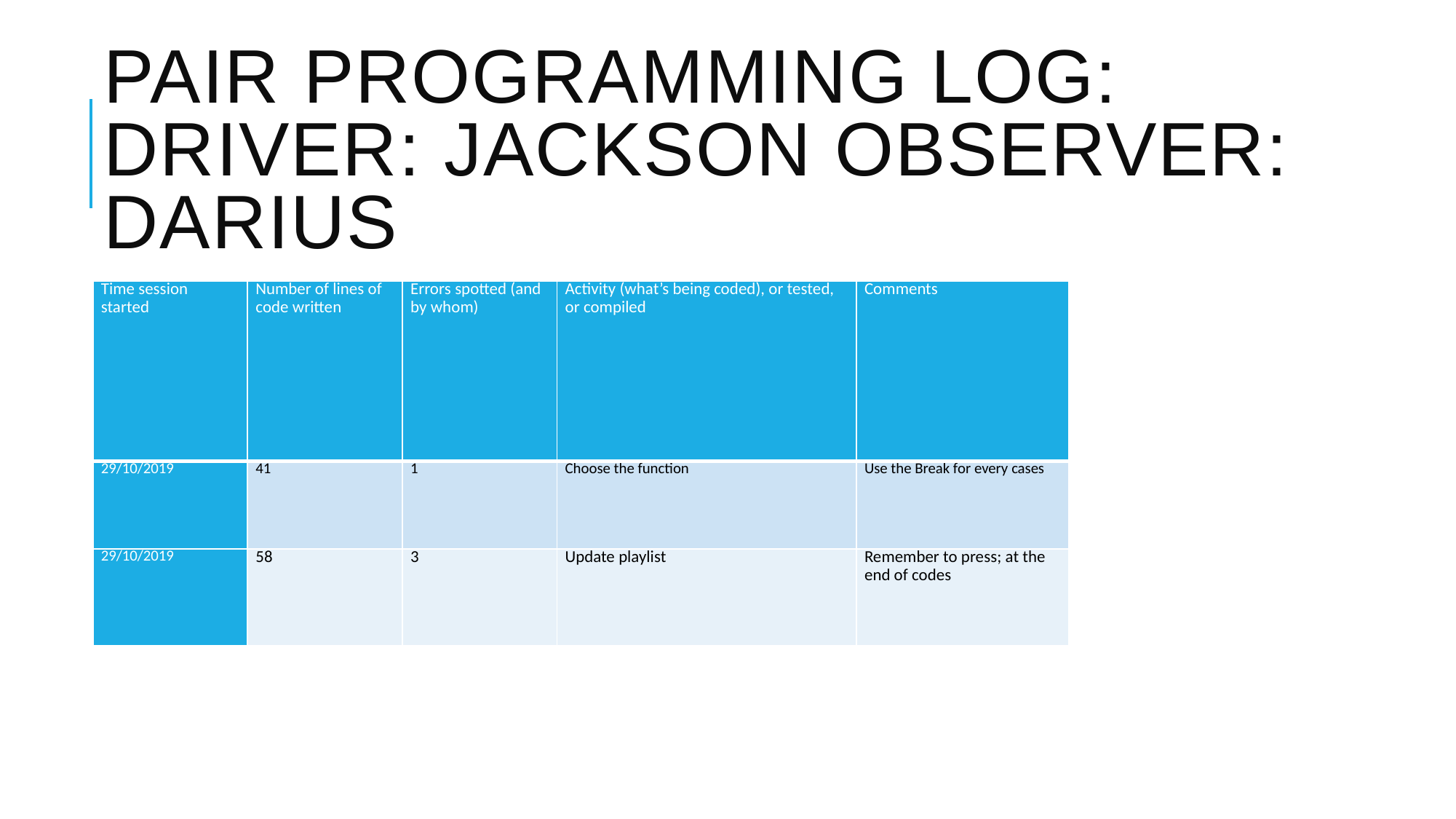

# Pair Programming Log: Driver: Jackson Observer: Darius

| Time session started | Number of lines of code written | Errors spotted (and by whom) | Activity (what’s being coded), or tested, or compiled | Comments |
| --- | --- | --- | --- | --- |
| 29/10/2019 | 41 | 1 | Choose the function | Use the Break for every cases |
| 29/10/2019 | 58 | 3 | Update playlist | Remember to press; at the end of codes |